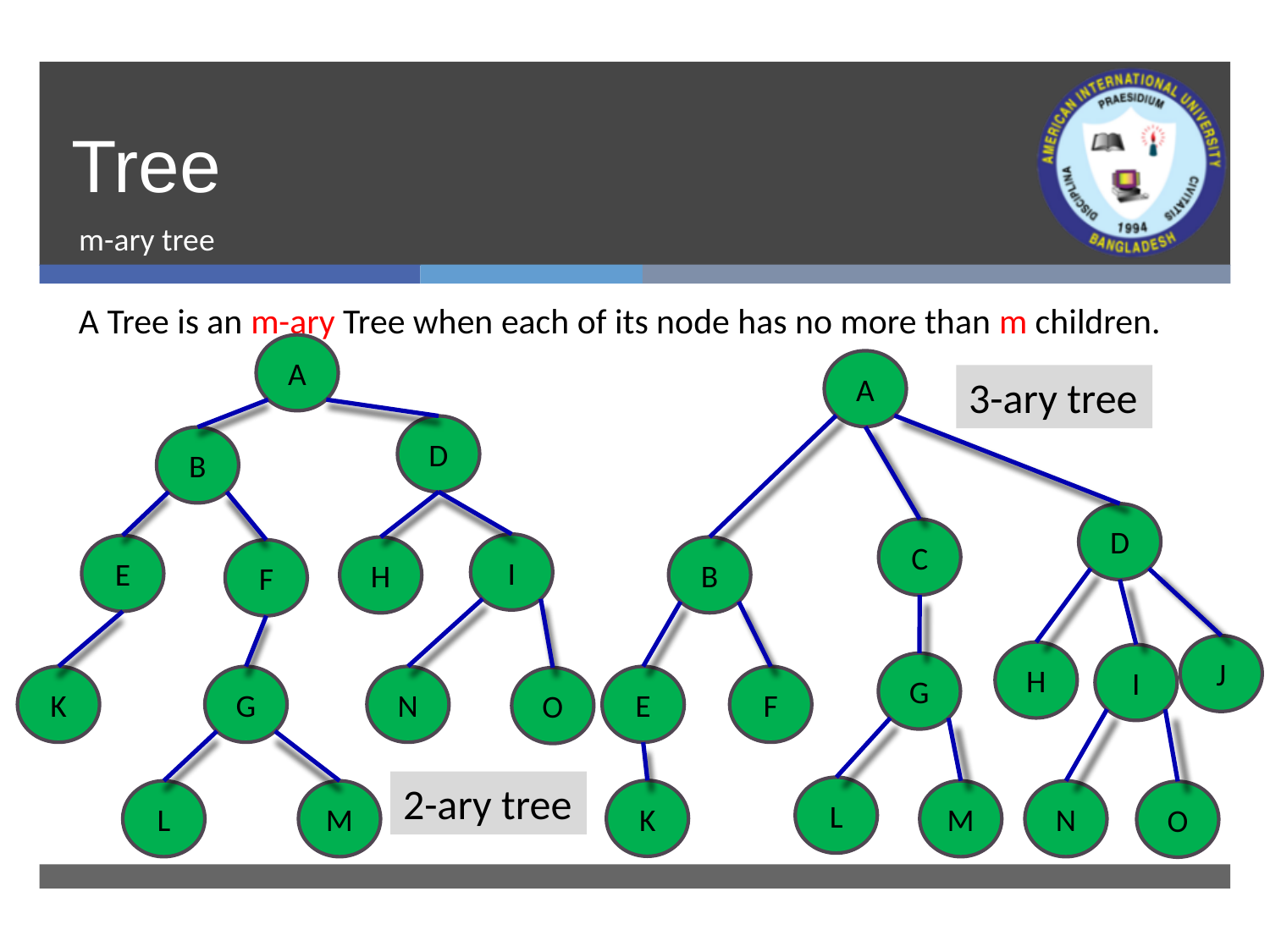

# Tree
m-ary tree
A Tree is an m-ary Tree when each of its node has no more than m children.
A
A
3-ary tree
D
B
D
C
I
E
B
H
F
J
H
I
G
E
K
G
N
F
O
2-ary tree
L
K
L
M
M
N
O